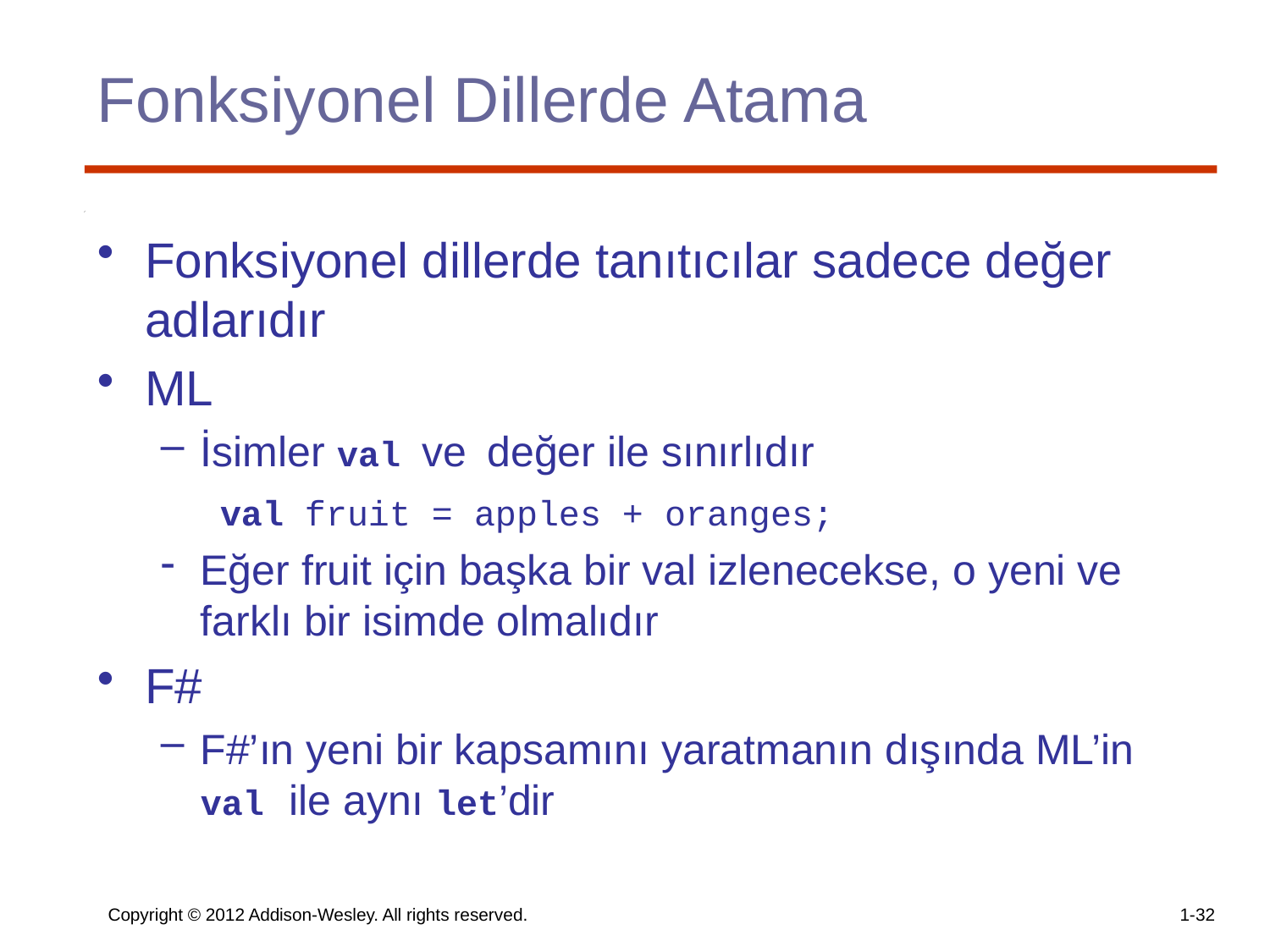

# Fonksiyonel Dillerde Atama
Fonksiyonel dillerde tanıtıcılar sadece değer adlarıdır
ML
İsimler val ve değer ile sınırlıdır
     val fruit = apples + oranges;
Eğer fruit için başka bir val izlenecekse, o yeni ve farklı bir isimde olmalıdır
F#
F#’ın yeni bir kapsamını yaratmanın dışında ML’in val ile aynı let’dir

Copyright © 2012 Addison-Wesley. All rights reserved.
1-32